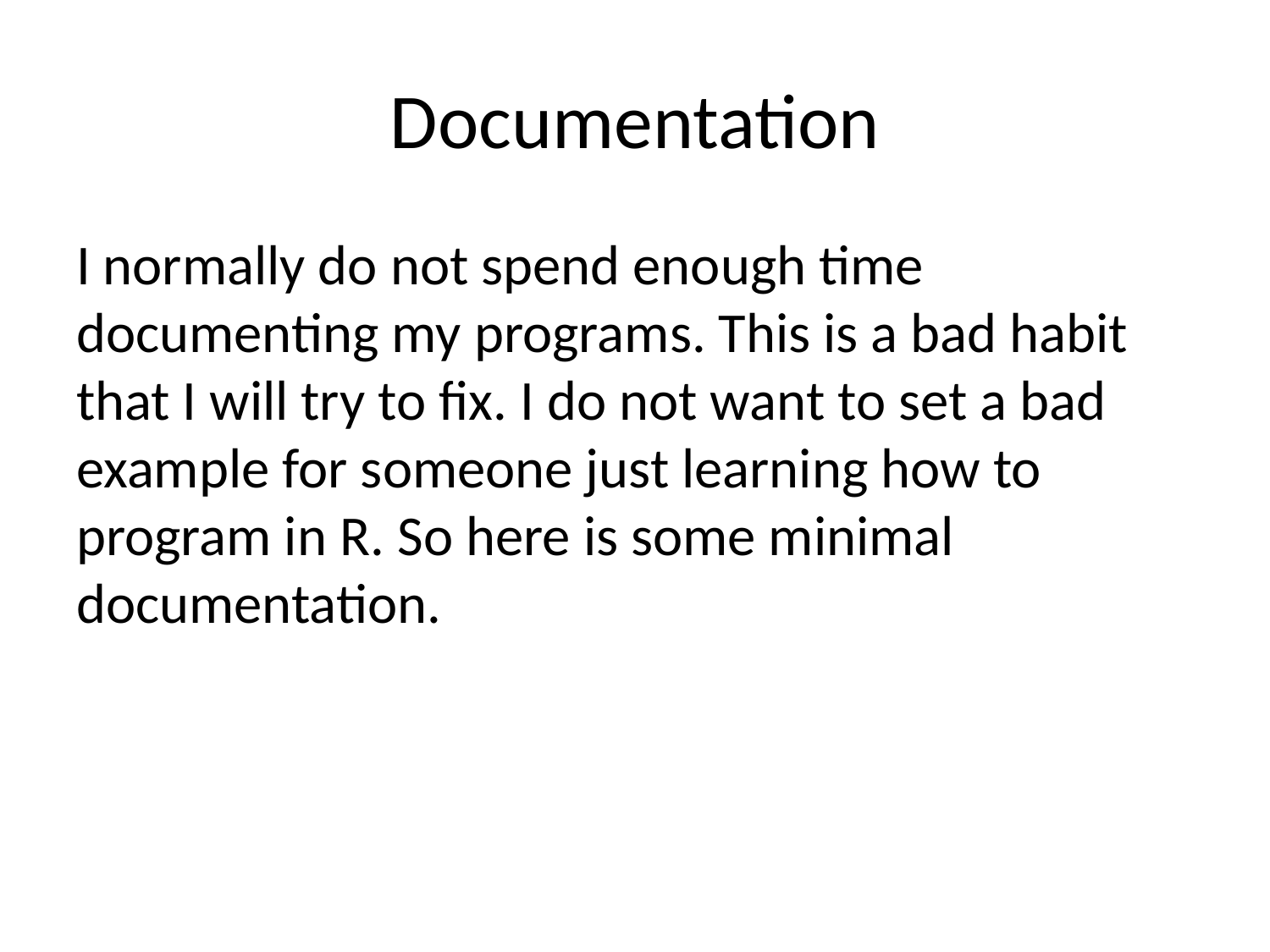

# Documentation
I normally do not spend enough time documenting my programs. This is a bad habit that I will try to fix. I do not want to set a bad example for someone just learning how to program in R. So here is some minimal documentation.